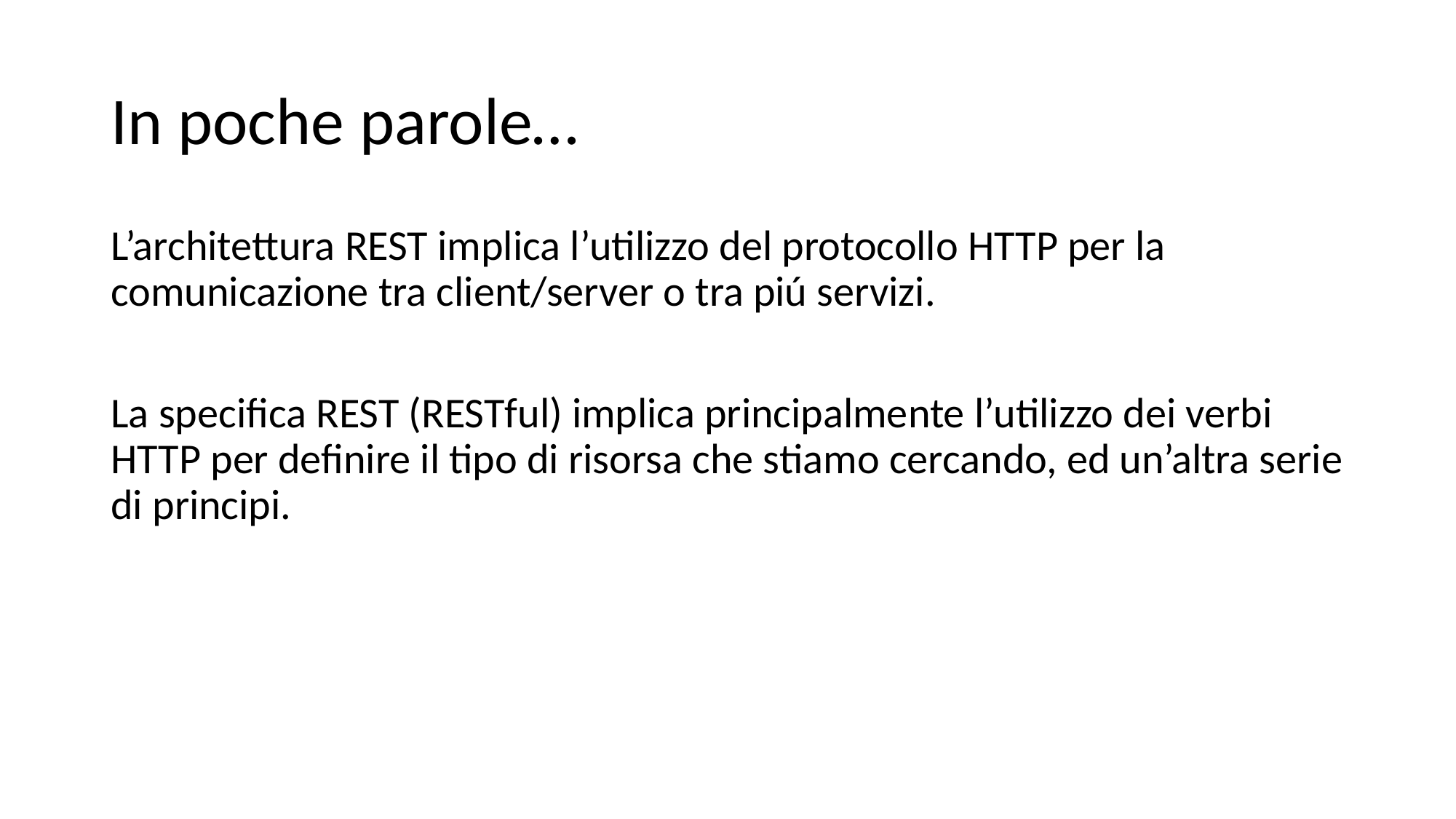

# In poche parole…
L’architettura REST implica l’utilizzo del protocollo HTTP per la comunicazione tra client/server o tra piú servizi.

La specifica REST (RESTful) implica principalmente l’utilizzo dei verbi HTTP per definire il tipo di risorsa che stiamo cercando, ed un’altra serie di principi.